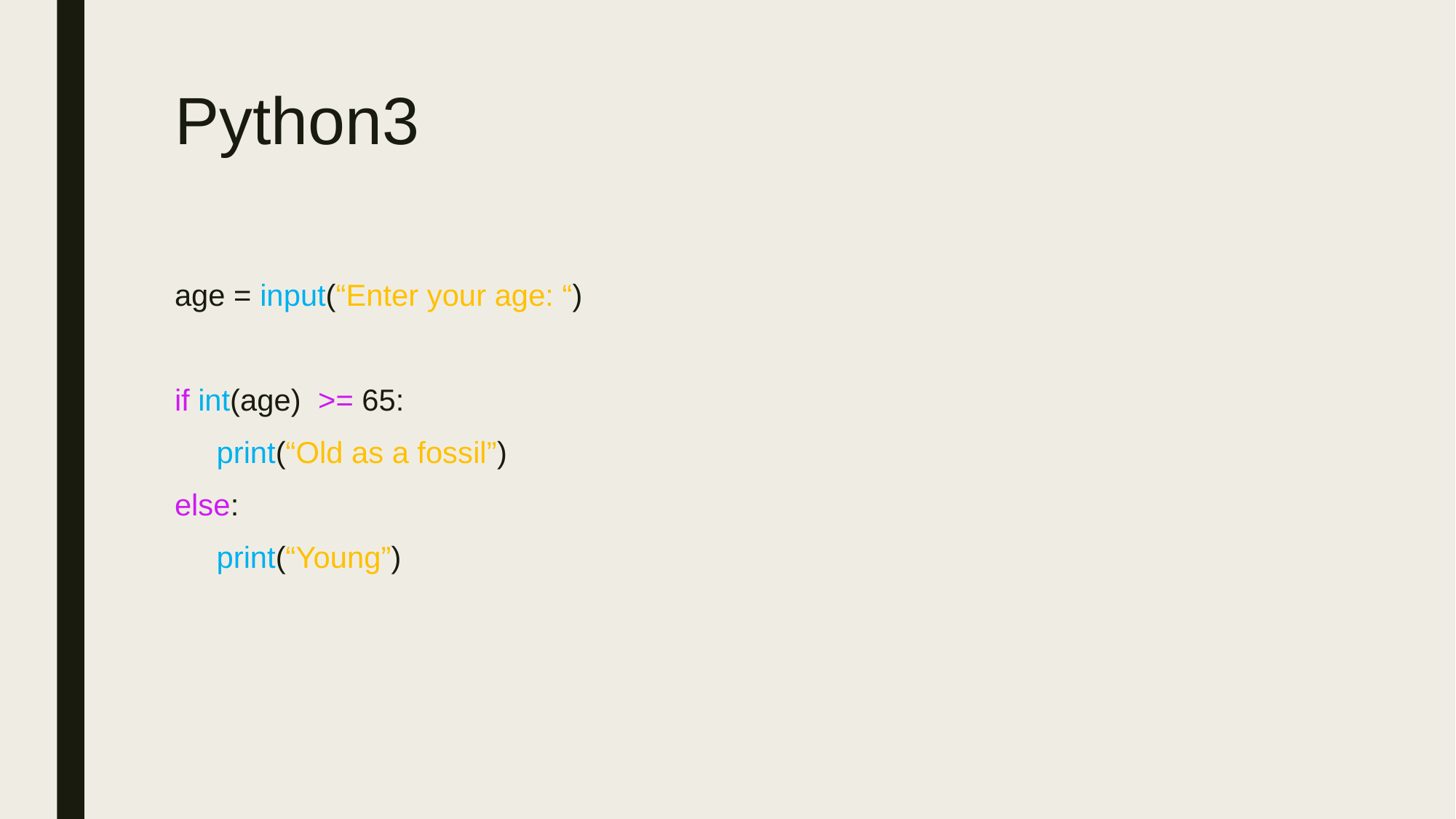

# Python3
age = input(“Enter your age: “)

if int(age)  >= 65:
     print(“Old as a fossil”)
else:
     print(“Young”)